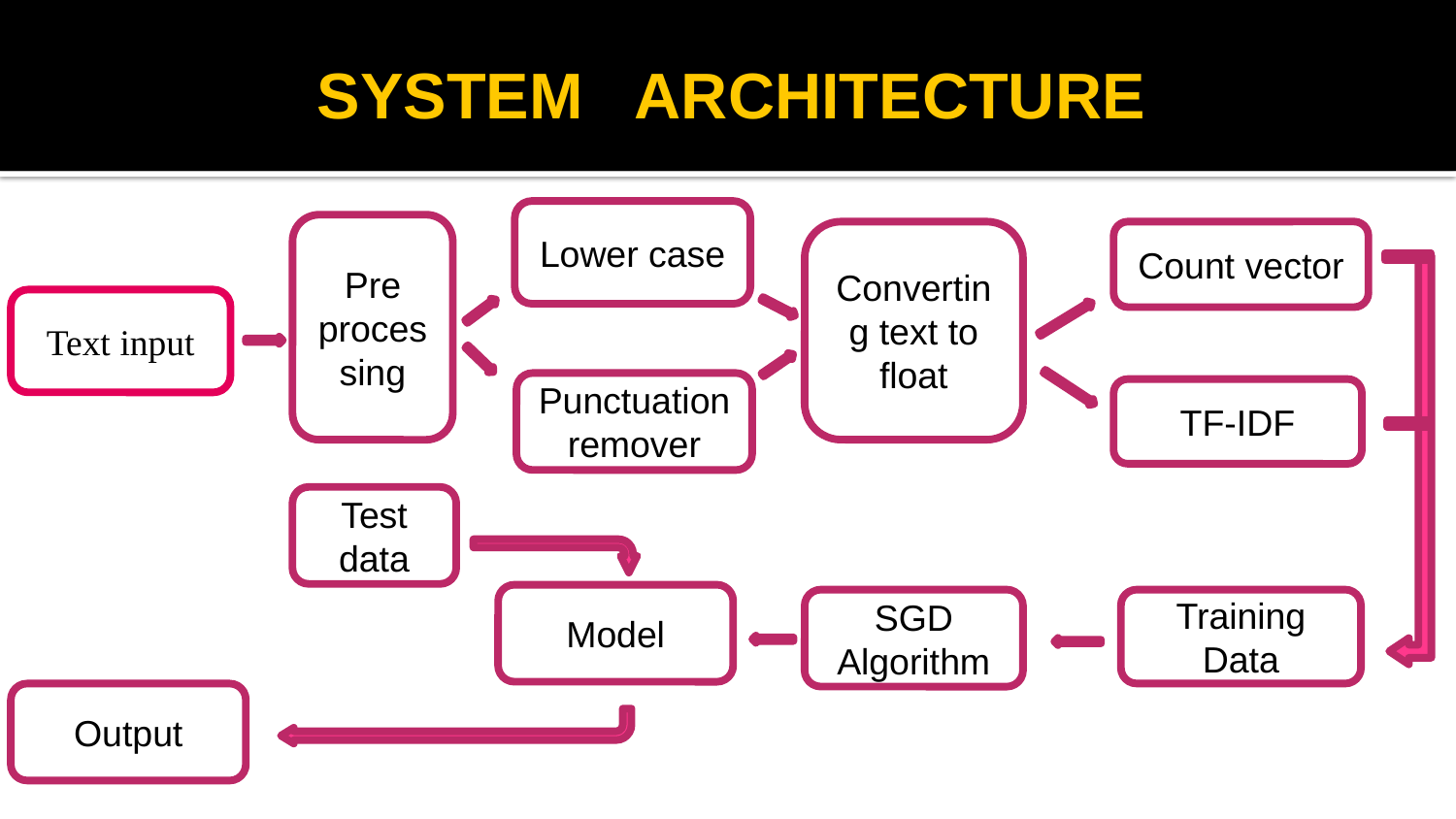

# SYSTEM   ARCHITECTURE
Lower case
Pre processing
Converting text to float
Count vector

Text input

Punctuation remover
TF-IDF

Test data
Model
SGD Algorithm
Training Data

Output